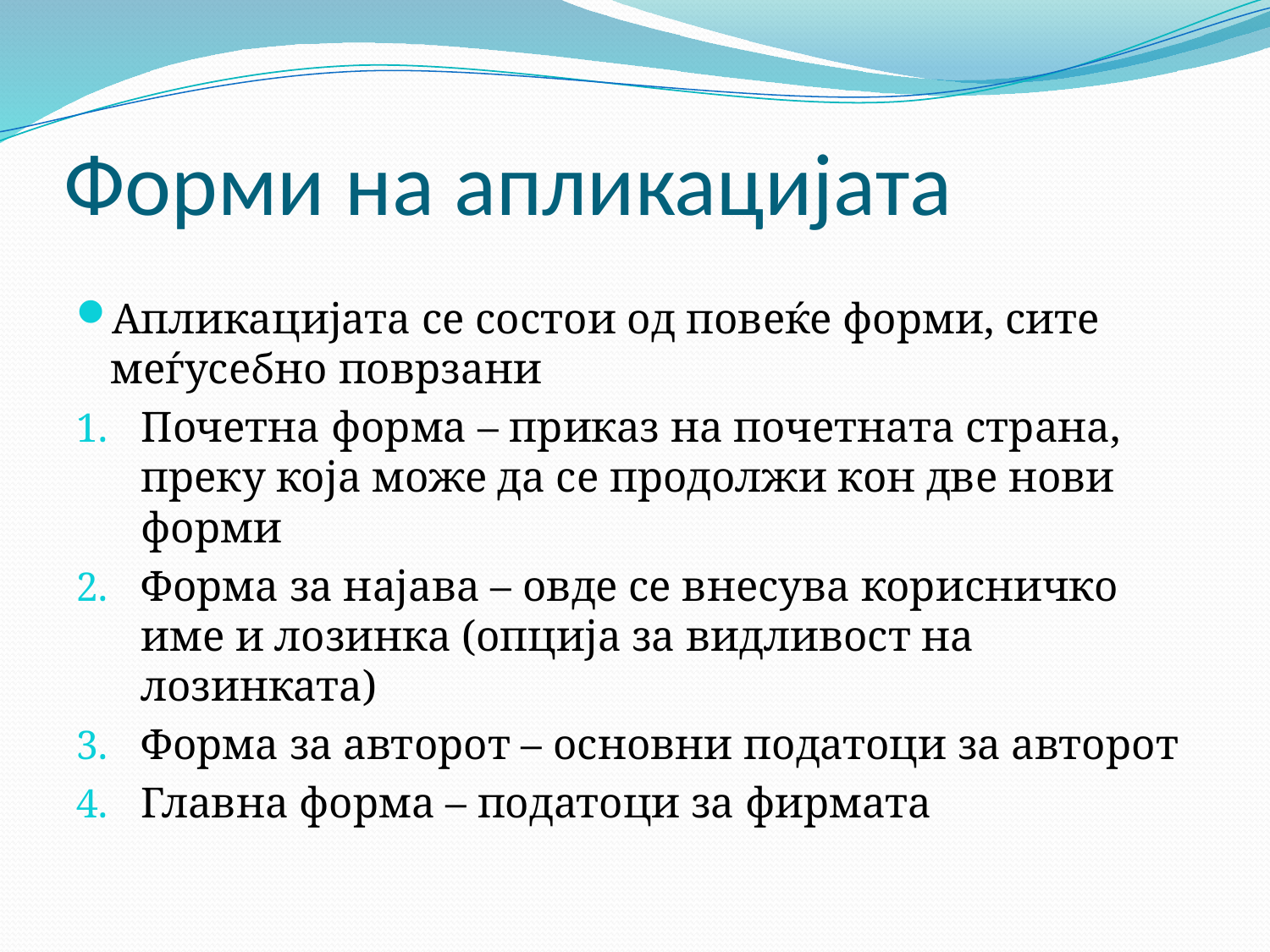

# Форми на апликацијата
Апликацијата се состои од повеќе форми, сите меѓусебно поврзани
Почетна форма – приказ на почетната страна, преку која може да се продолжи кон две нови форми
Форма за најава – овде се внесува корисничко име и лозинка (опција за видливост на лозинката)
Форма за авторот – основни податоци за авторот
Главна форма – податоци за фирмата